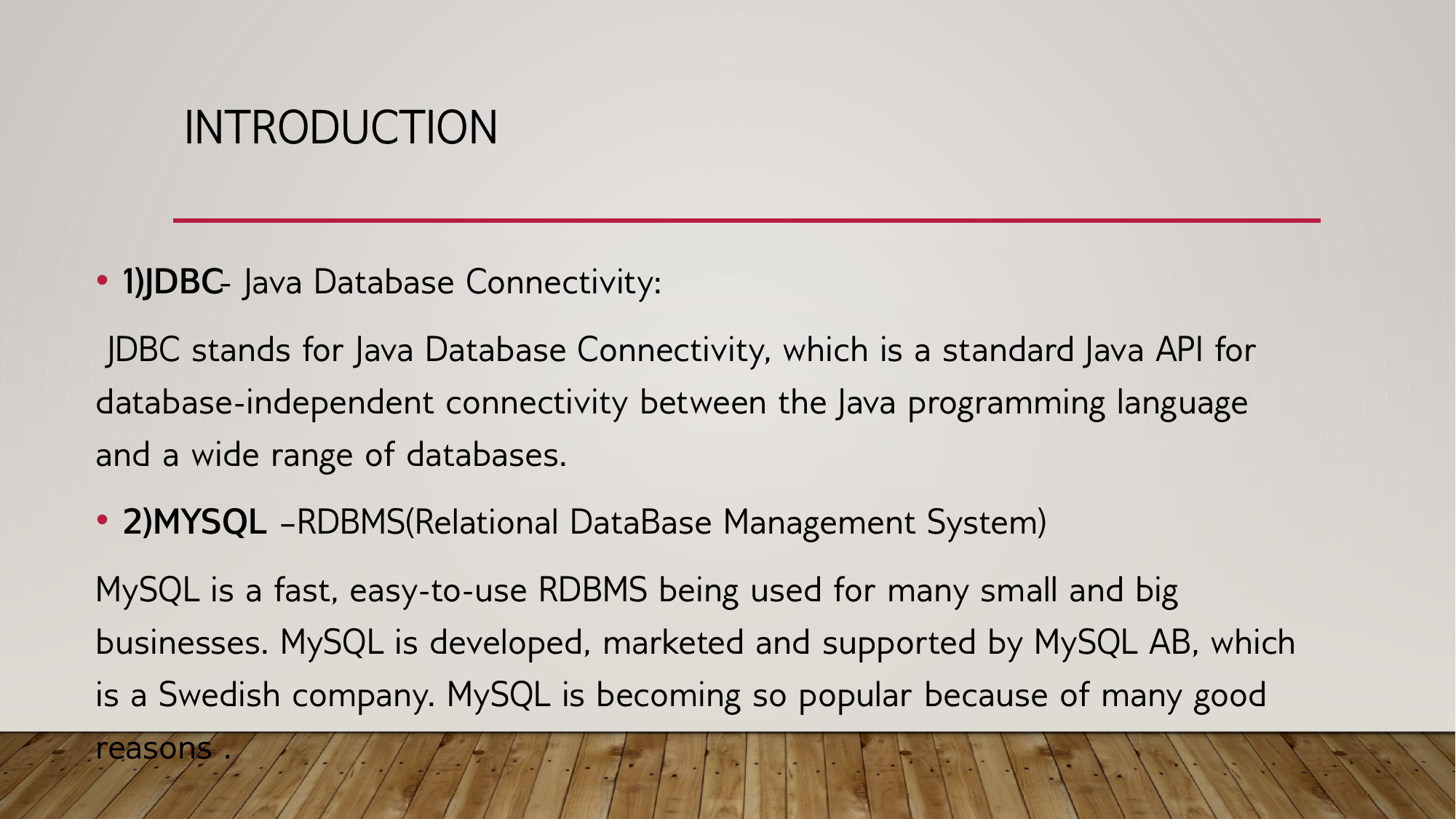

# INTRODUCTION
1)JDBC- Java Database Connectivity:
 JDBC stands for Java Database Connectivity, which is a standard Java API for database-independent connectivity between the Java programming language and a wide range of databases.
2)MYSQL –RDBMS(Relational DataBase Management System)
MySQL is a fast, easy-to-use RDBMS being used for many small and big businesses. MySQL is developed, marketed and supported by MySQL AB, which is a Swedish company. MySQL is becoming so popular because of many good reasons .